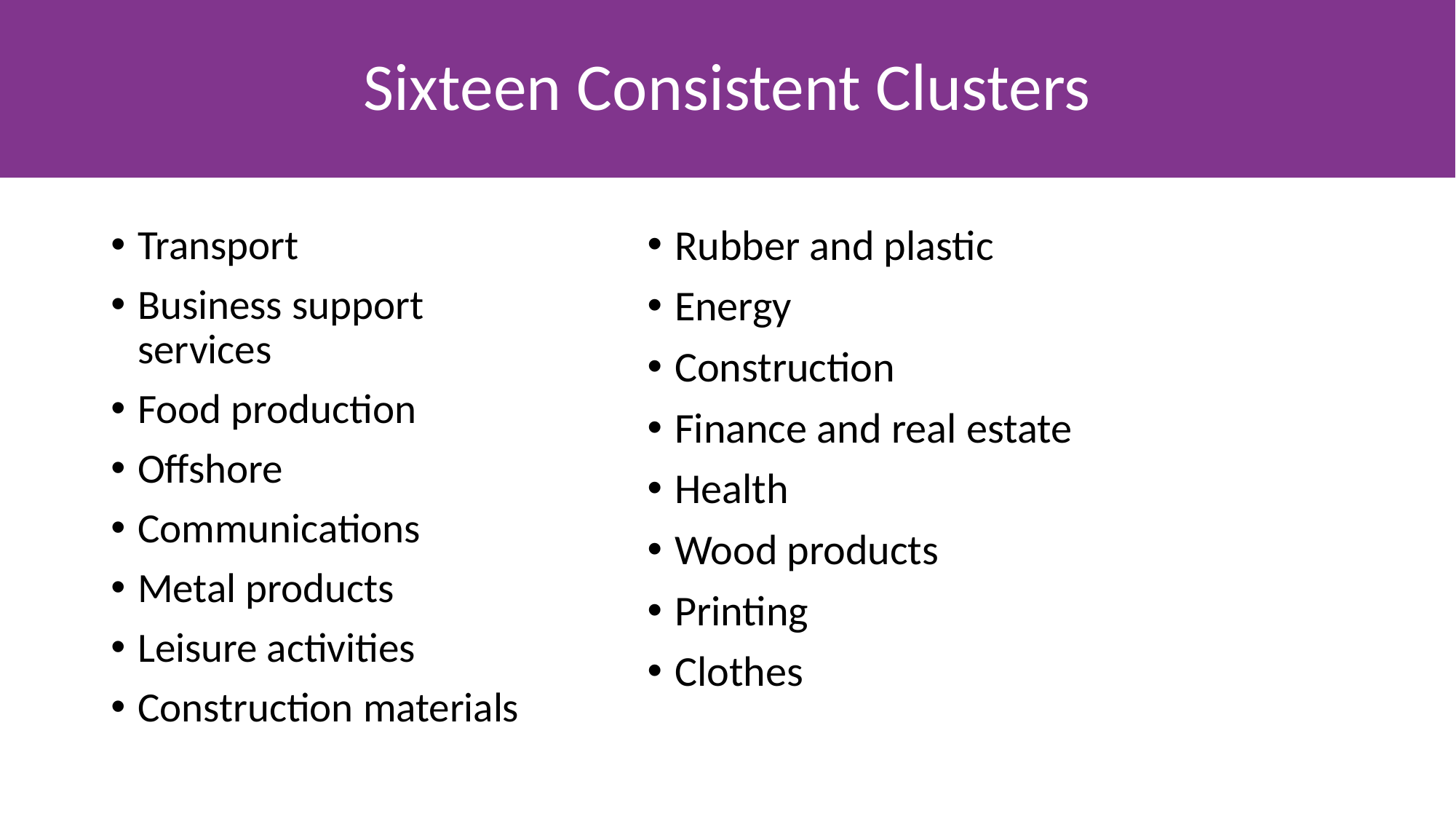

# Sixteen Consistent Clusters
Transport
Business support services
Food production
Offshore
Communications
Metal products
Leisure activities
Construction materials
Rubber and plastic
Energy
Construction
Finance and real estate
Health
Wood products
Printing
Clothes